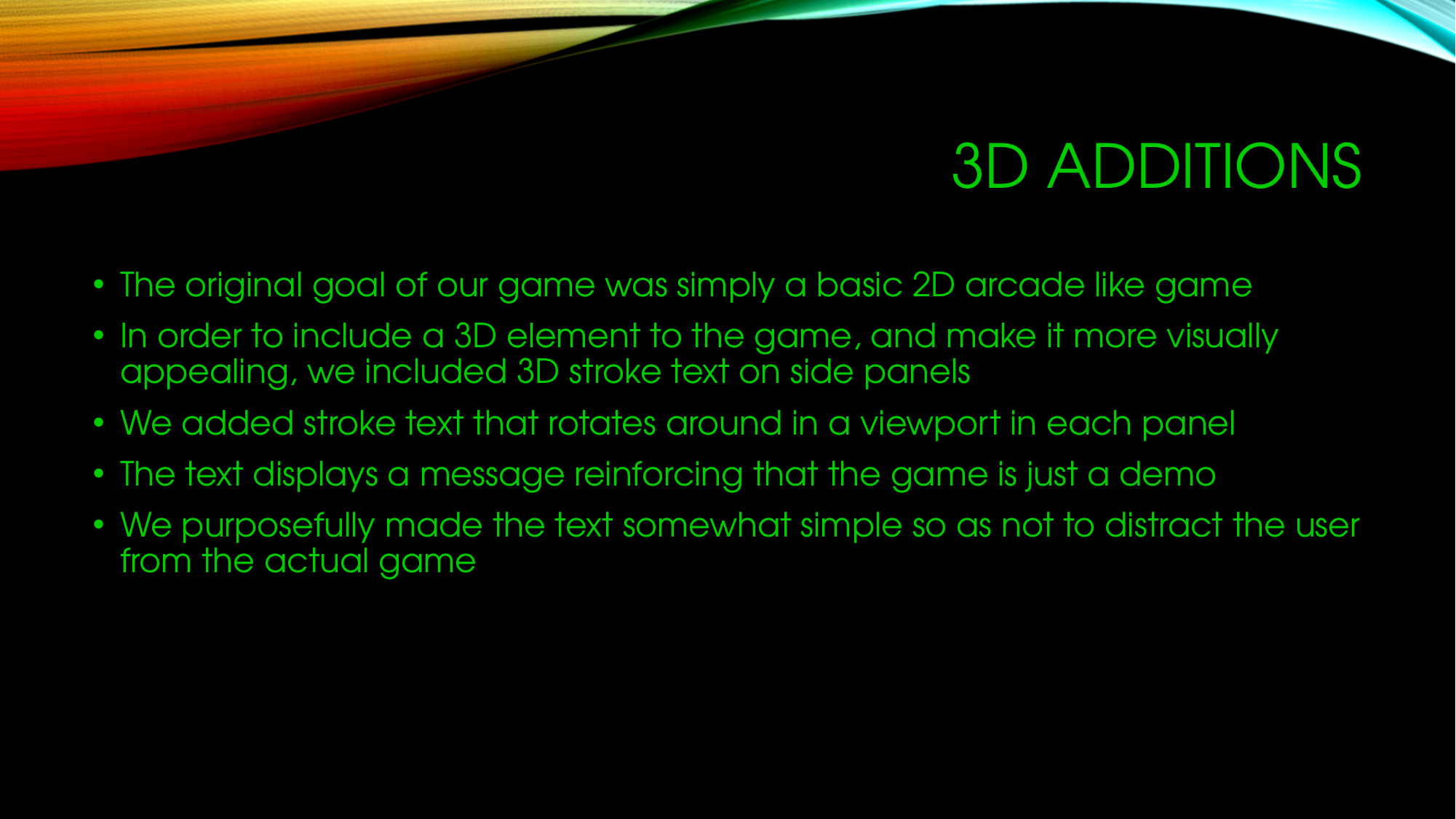

# 3D Additions
The original goal of our game was simply a basic 2D arcade like game
In order to include a 3D element to the game, and make it more visually appealing, we included 3D stroke text on side panels
We added stroke text that rotates around in a viewport in each panel
The text displays a message reinforcing that the game is just a demo
We purposefully made the text somewhat simple so as not to distract the user from the actual game